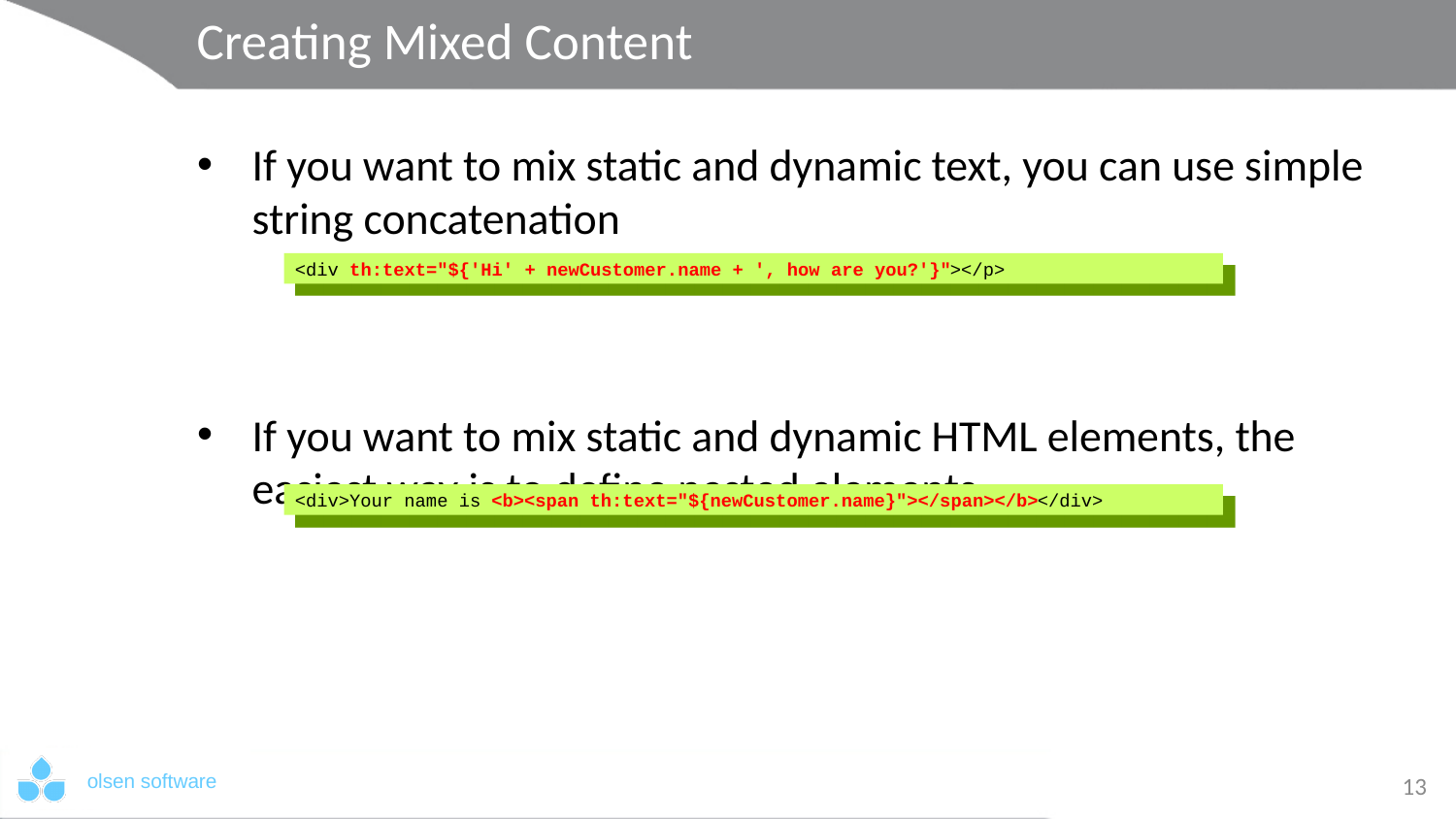

# Creating Mixed Content
If you want to mix static and dynamic text, you can use simple string concatenation

If you want to mix static and dynamic HTML elements, the easiest way is to define nested elements
<div th:text="${'Hi' + newCustomer.name + ', how are you?'}"></p>
<div>Your name is <b><span th:text="${newCustomer.name}"></span></b></div>
13